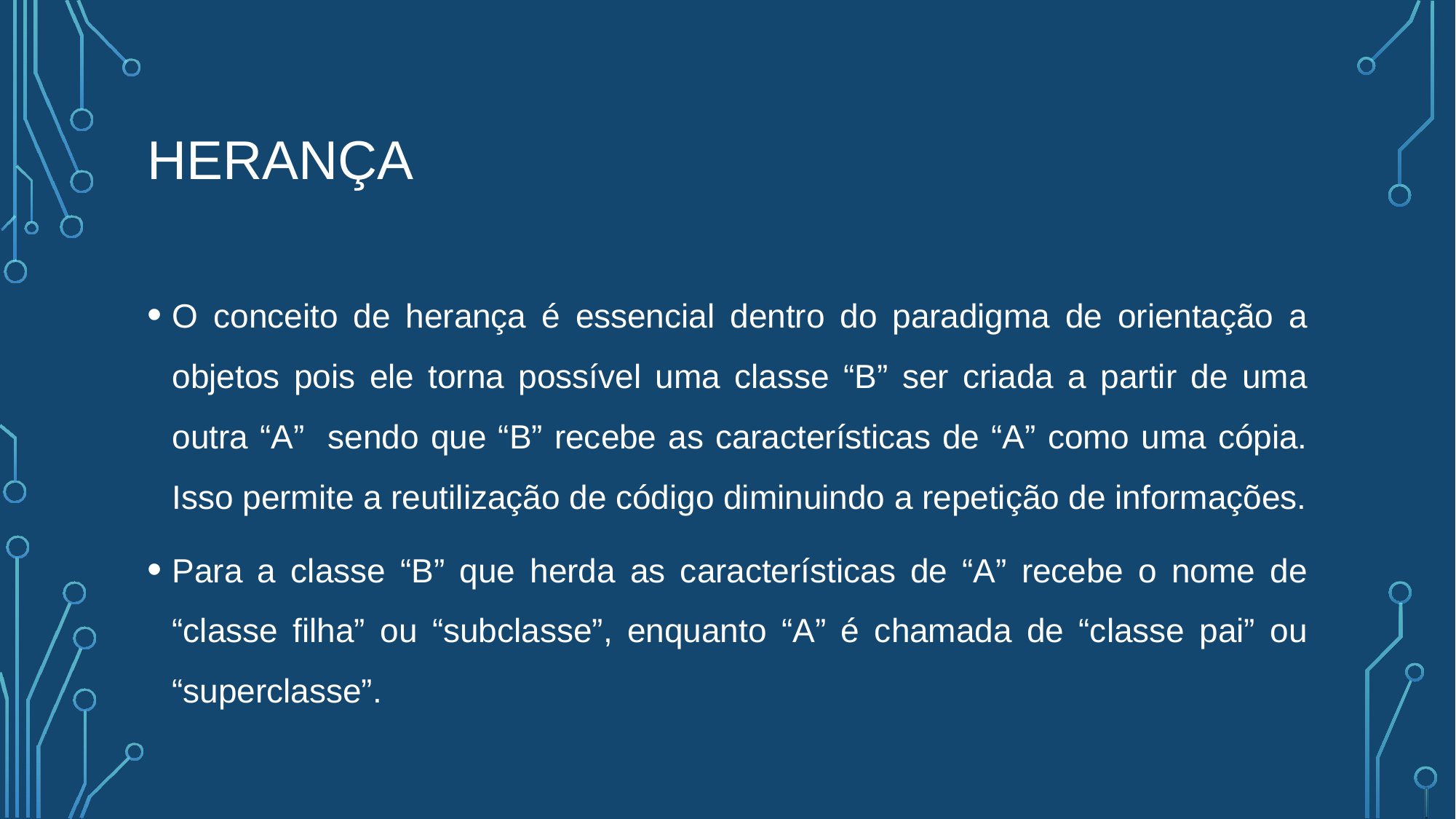

# HErança
O conceito de herança é essencial dentro do paradigma de orientação a objetos pois ele torna possível uma classe “B” ser criada a partir de uma outra “A”  sendo que “B” recebe as características de “A” como uma cópia. Isso permite a reutilização de código diminuindo a repetição de informações.
Para a classe “B” que herda as características de “A” recebe o nome de “classe filha” ou “subclasse”, enquanto “A” é chamada de “classe pai” ou “superclasse”.